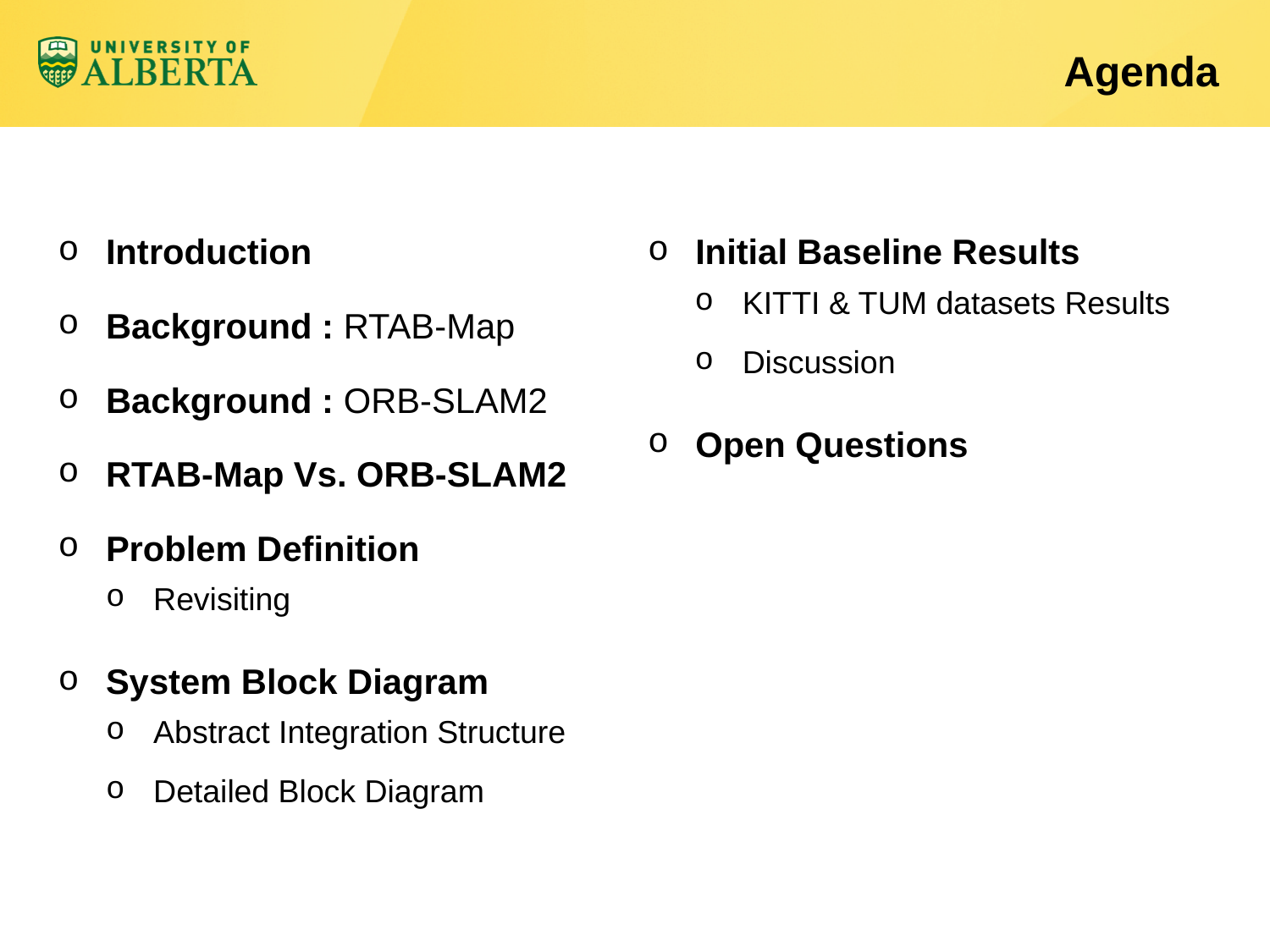

# Agenda
Introduction
Background : RTAB-Map
Background : ORB-SLAM2
RTAB-Map Vs. ORB-SLAM2
Problem Definition
Revisiting
System Block Diagram
Abstract Integration Structure
Detailed Block Diagram
Initial Baseline Results
KITTI & TUM datasets Results
Discussion
Open Questions